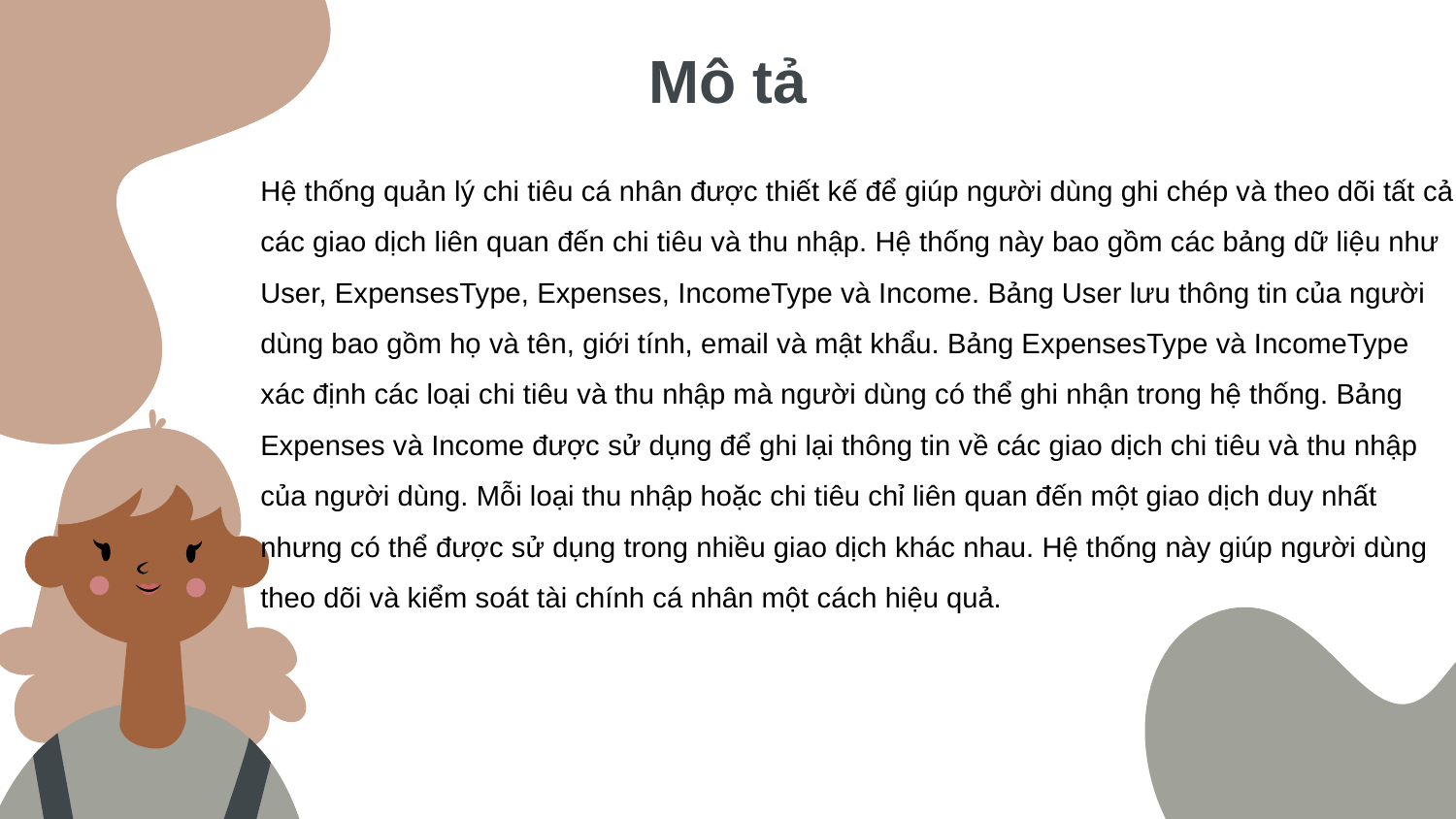

# Mô tả
Hệ thống quản lý chi tiêu cá nhân được thiết kế để giúp người dùng ghi chép và theo dõi tất cả các giao dịch liên quan đến chi tiêu và thu nhập. Hệ thống này bao gồm các bảng dữ liệu như User, ExpensesType, Expenses, IncomeType và Income. Bảng User lưu thông tin của người dùng bao gồm họ và tên, giới tính, email và mật khẩu. Bảng ExpensesType và IncomeType xác định các loại chi tiêu và thu nhập mà người dùng có thể ghi nhận trong hệ thống. Bảng Expenses và Income được sử dụng để ghi lại thông tin về các giao dịch chi tiêu và thu nhập của người dùng. Mỗi loại thu nhập hoặc chi tiêu chỉ liên quan đến một giao dịch duy nhất nhưng có thể được sử dụng trong nhiều giao dịch khác nhau. Hệ thống này giúp người dùng theo dõi và kiểm soát tài chính cá nhân một cách hiệu quả.